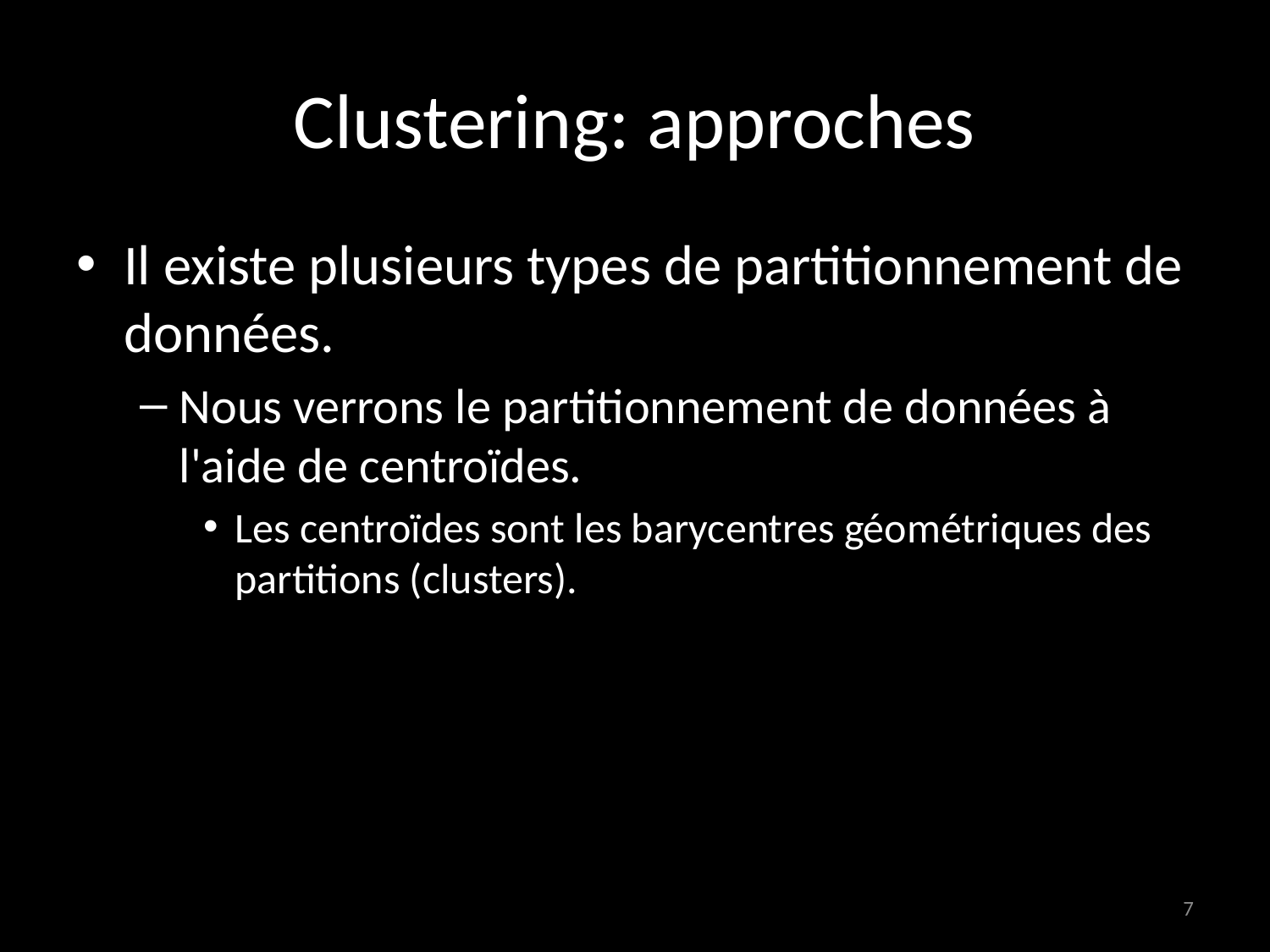

# Clustering: approches
Il existe plusieurs types de partitionnement de données.
Nous verrons le partitionnement de données à l'aide de centroïdes.
Les centroïdes sont les barycentres géométriques des partitions (clusters).
7